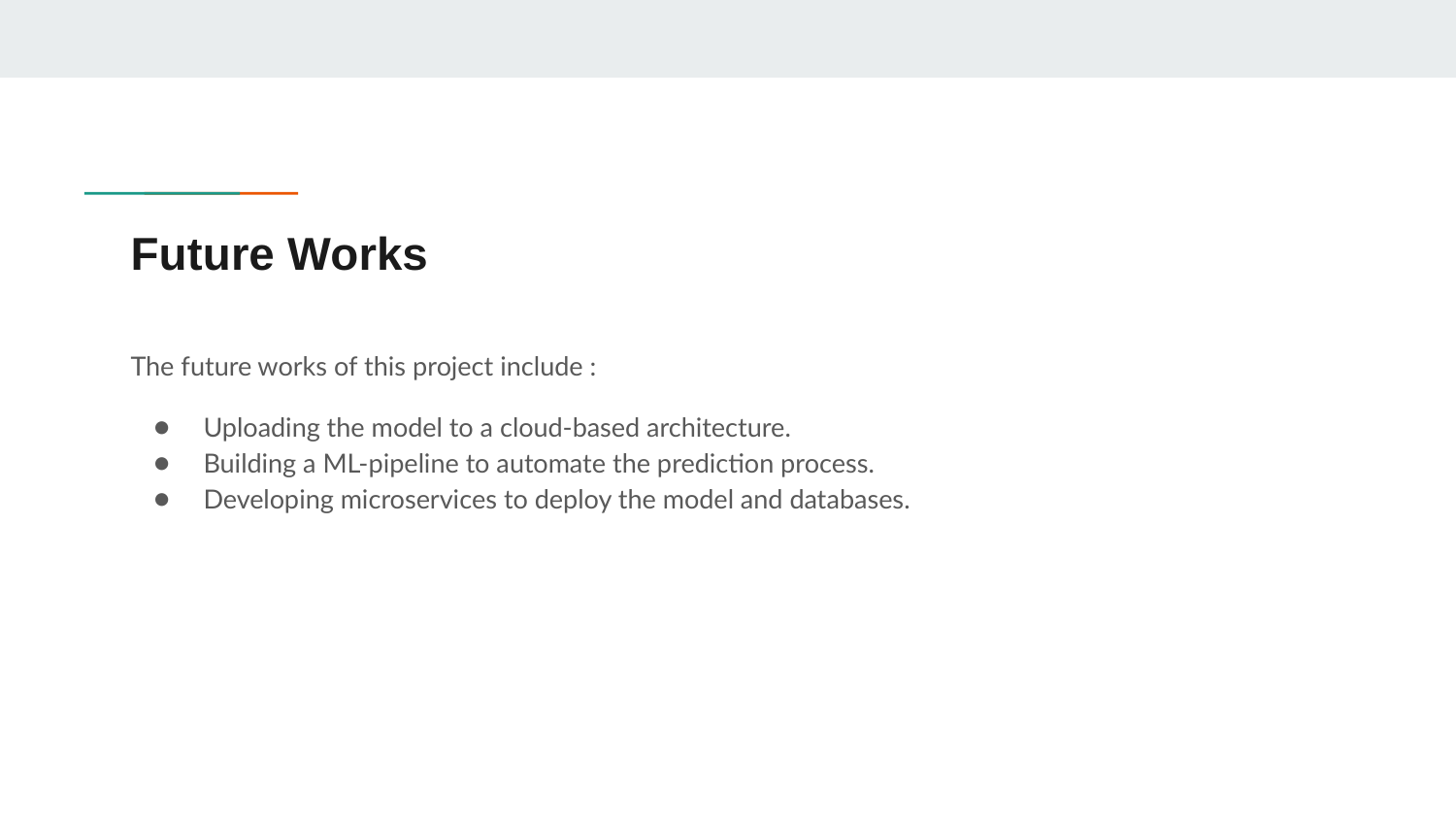

# Future Works
The future works of this project include :
Uploading the model to a cloud-based architecture.
Building a ML-pipeline to automate the prediction process.
Developing microservices to deploy the model and databases.